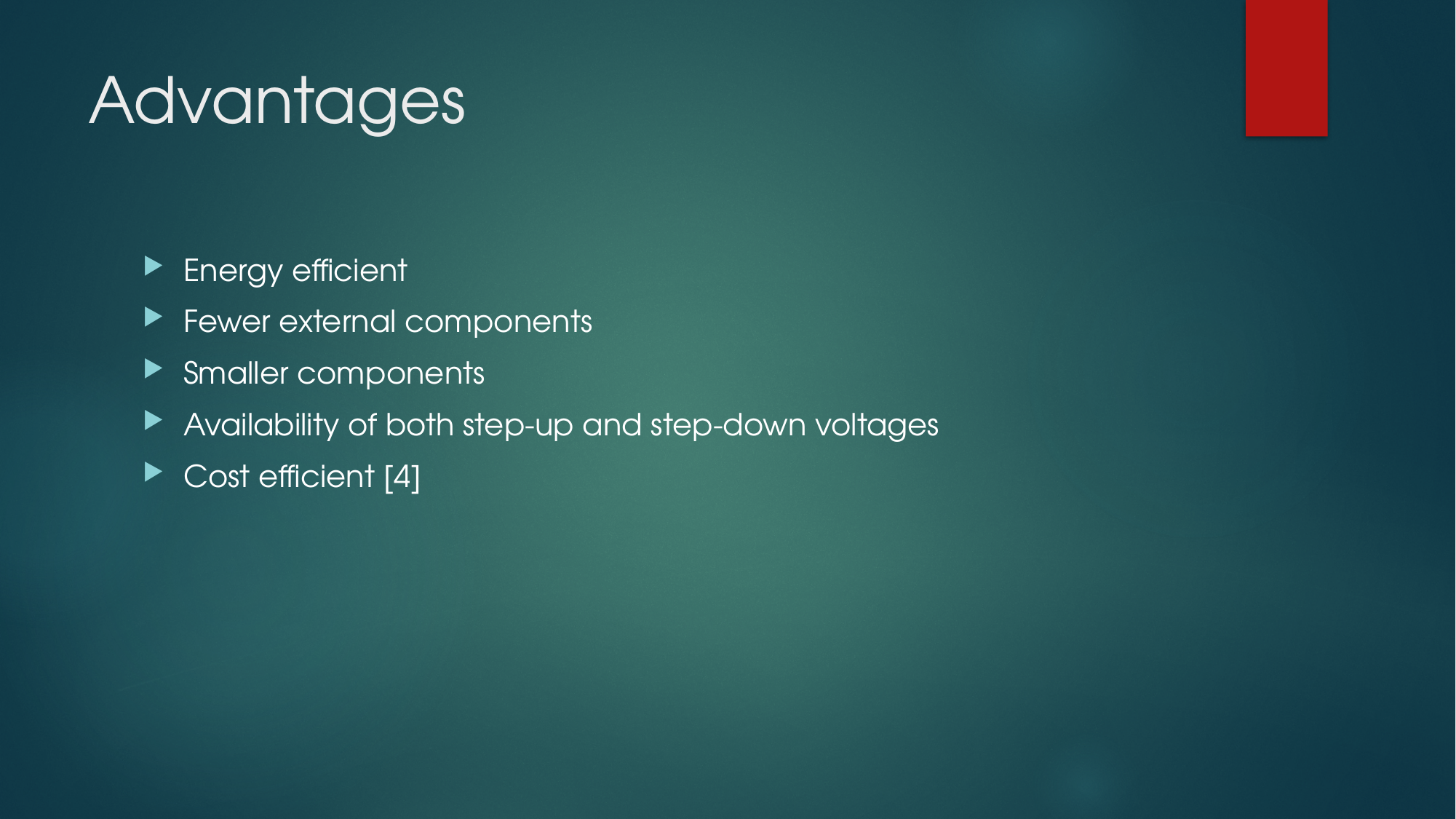

# Advantages
Energy efficient
Fewer external components
Smaller components
Availability of both step-up and step-down voltages
Cost efficient [4]